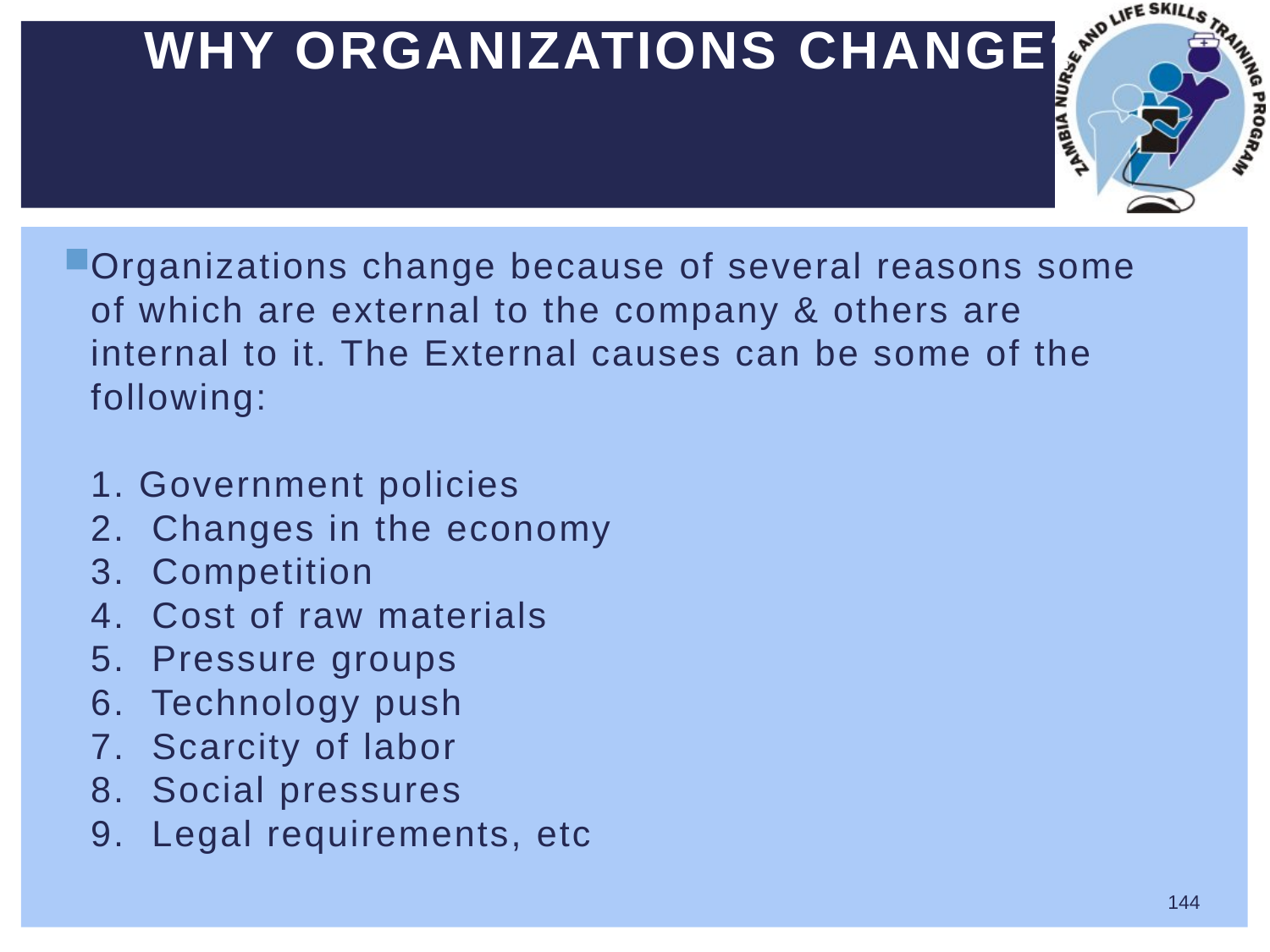

# Why organizations change?
Organizations change because of several reasons some of which are external to the company & others are internal to it. The External causes can be some of the following:
1. Government policies
2.  Changes in the economy
3.  Competition
4.  Cost of raw materials
5.  Pressure groups
6.  Technology push
7.  Scarcity of labor
8.  Social pressures
9.  Legal requirements, etc

144